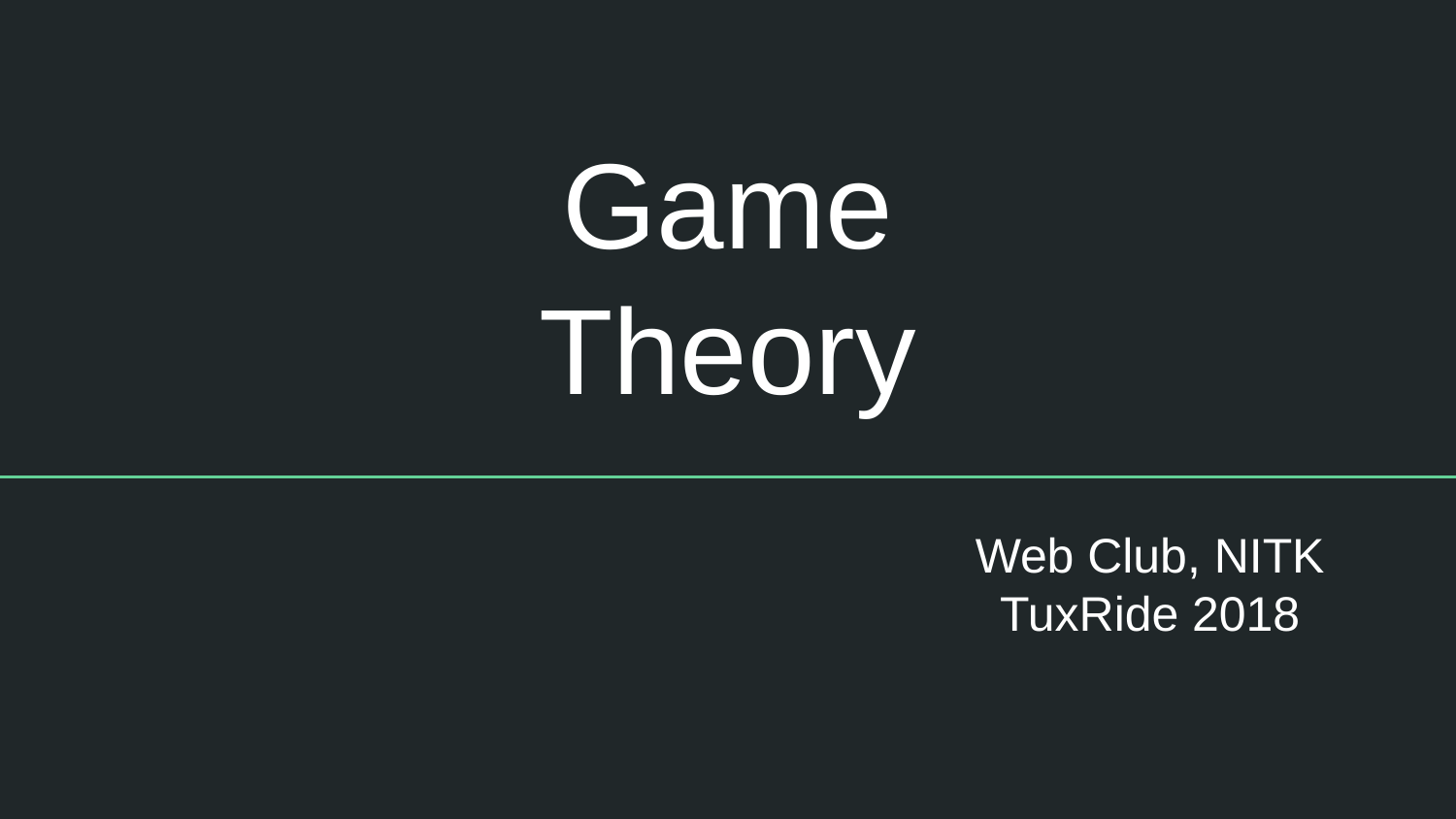

# Game Theory
Web Club, NITK
TuxRide 2018